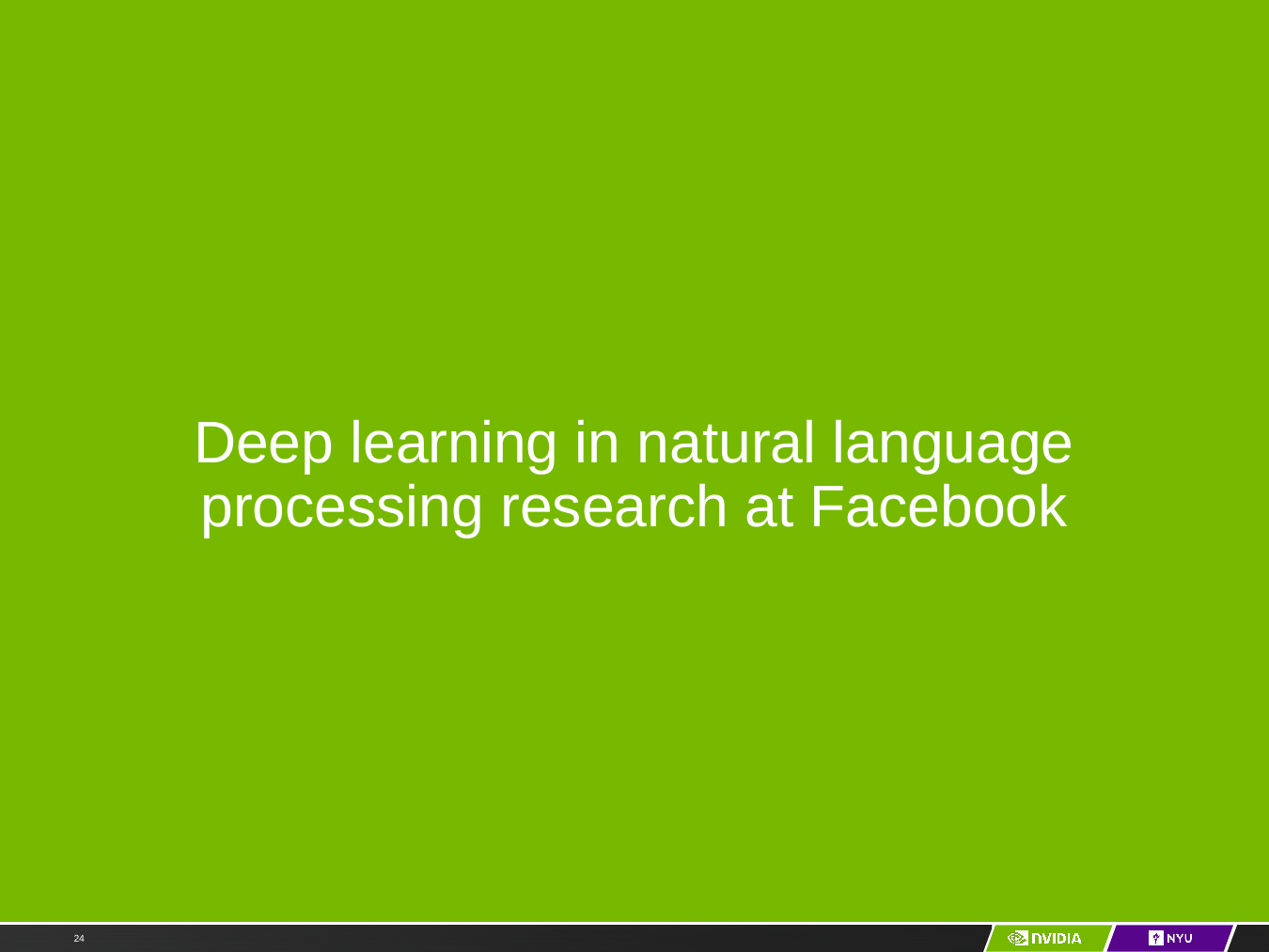

# Deep learning in natural language processing research at Facebook